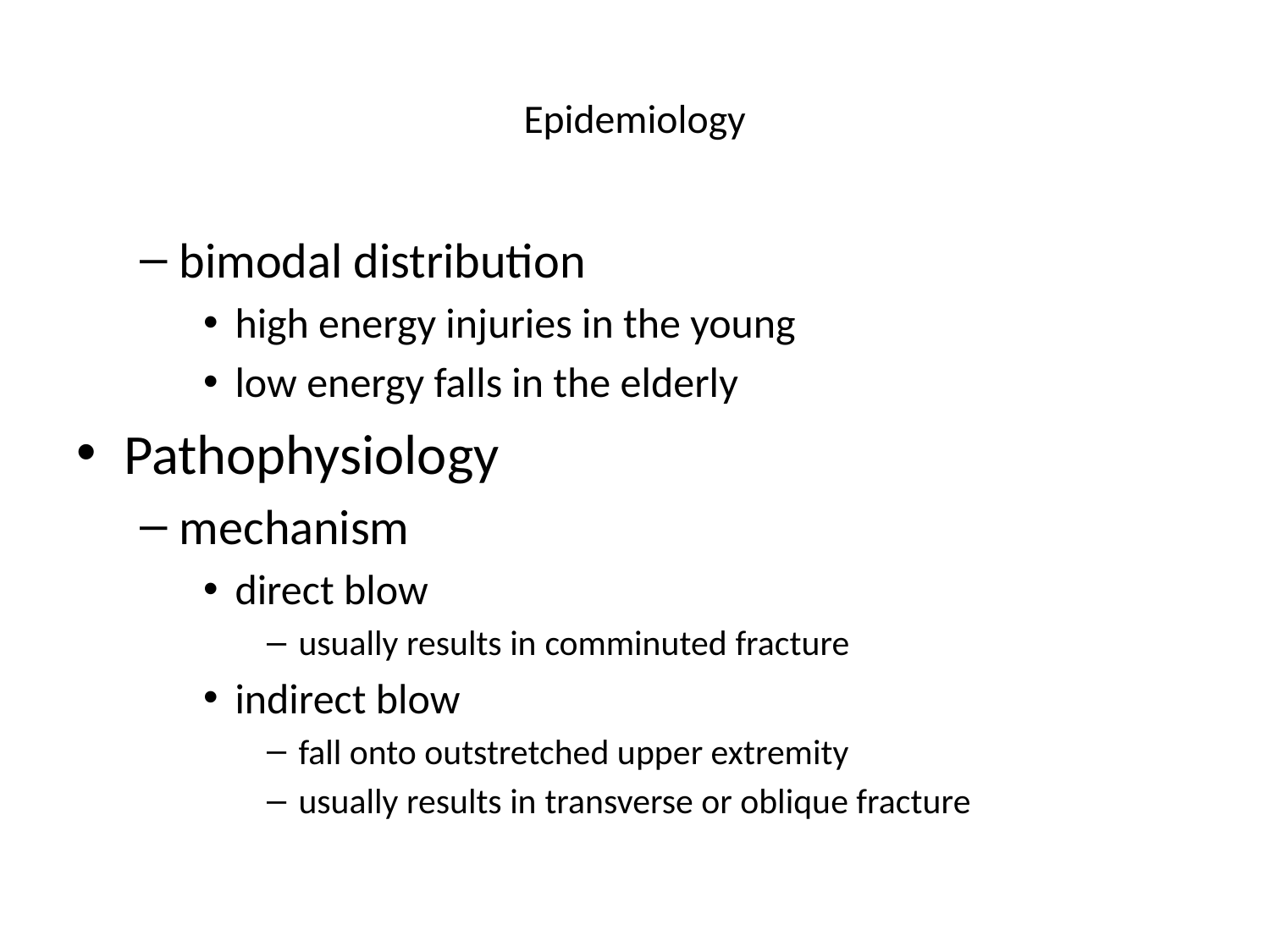

# Epidemiology
bimodal distribution
high energy injuries in the young
low energy falls in the elderly
Pathophysiology
mechanism
direct blow
usually results in comminuted fracture
indirect blow
fall onto outstretched upper extremity
usually results in transverse or oblique fracture